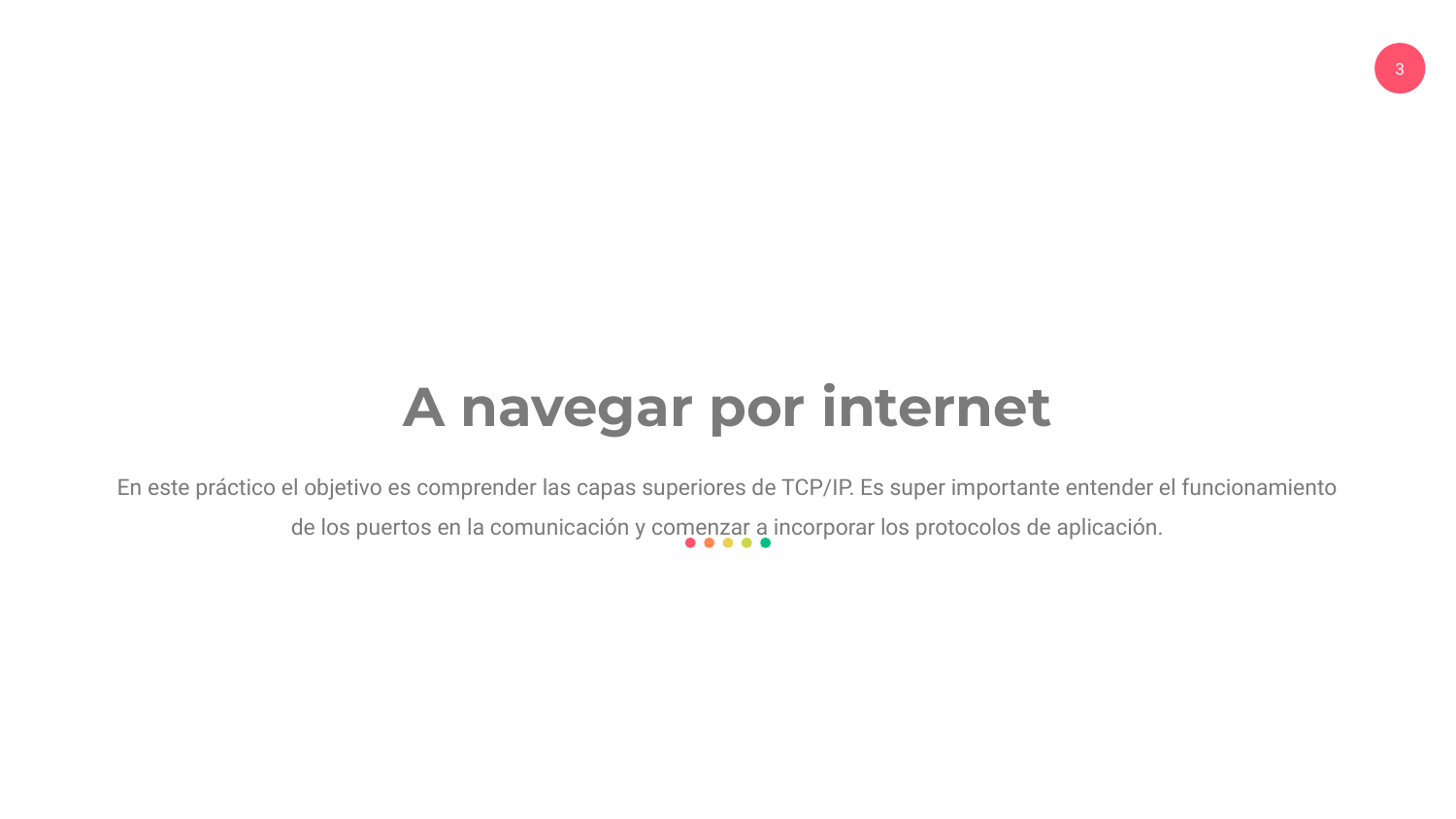

A navegar por internet
En este práctico el objetivo es comprender las capas superiores de TCP/IP. Es super importante entender el funcionamiento de los puertos en la comunicación y comenzar a incorporar los protocolos de aplicación.